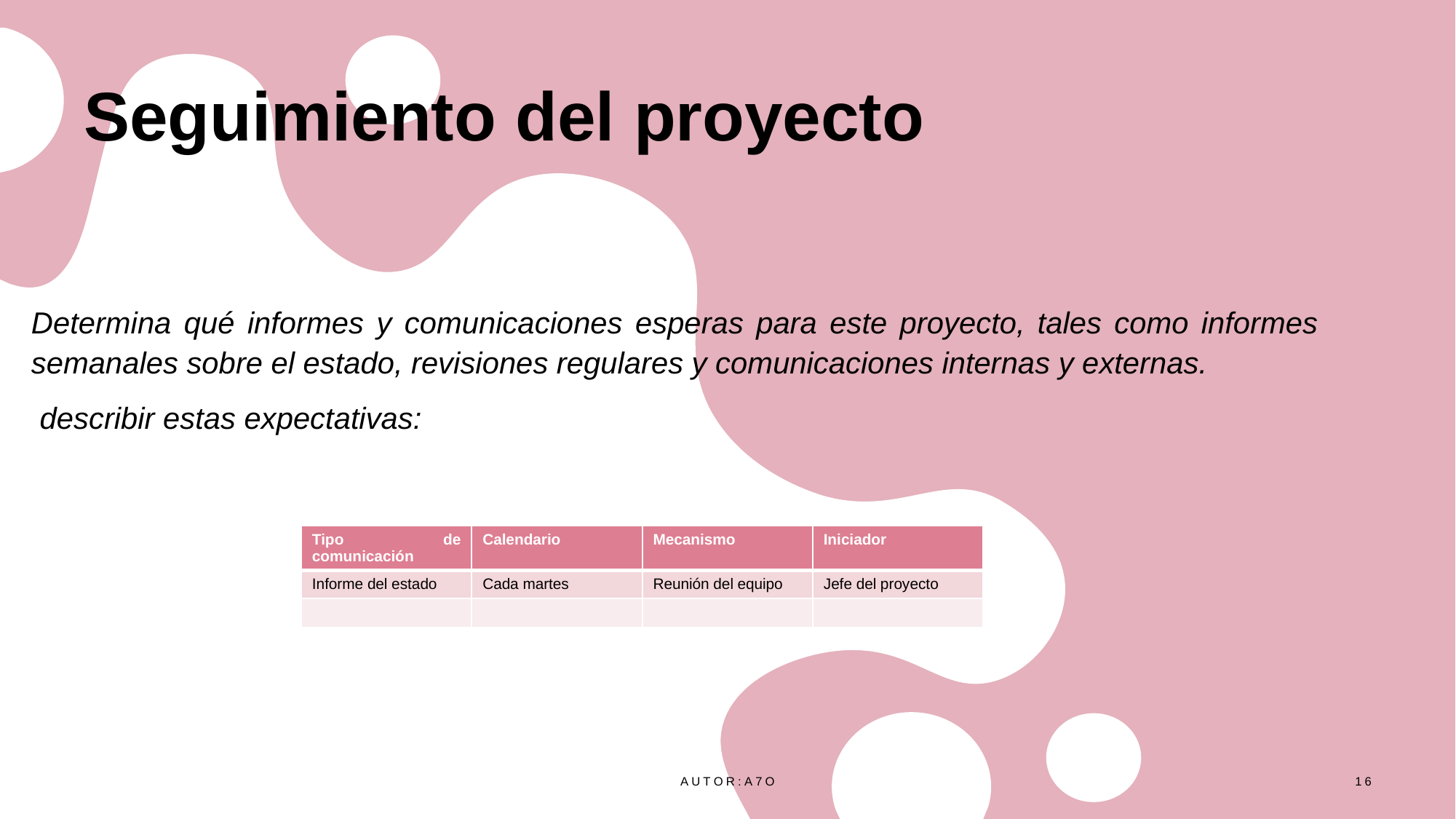

# Seguimiento del proyecto
Determina qué informes y comunicaciones esperas para este proyecto, tales como informes semanales sobre el estado, revisiones regulares y comunicaciones internas y externas.
 describir estas expectativas:

| Tipo de comunicación | Calendario | Mecanismo | Iniciador |
| --- | --- | --- | --- |
| Informe del estado | Cada martes | Reunión del equipo | Jefe del proyecto |
|  |  |  |  |
Autor:A7o
16